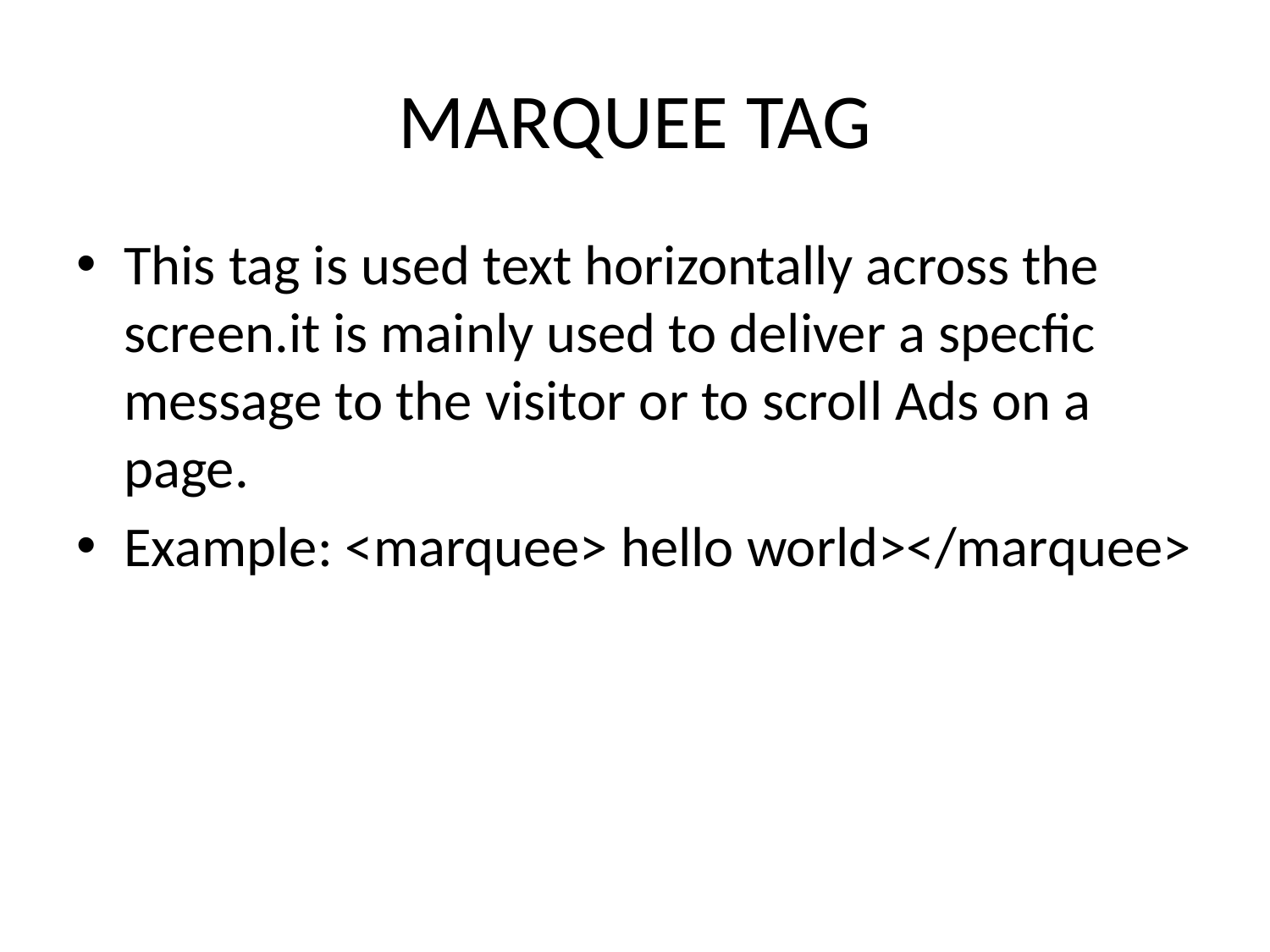

# MARQUEE TAG
This tag is used text horizontally across the screen.it is mainly used to deliver a specfic message to the visitor or to scroll Ads on a page.
Example: <marquee> hello world></marquee>